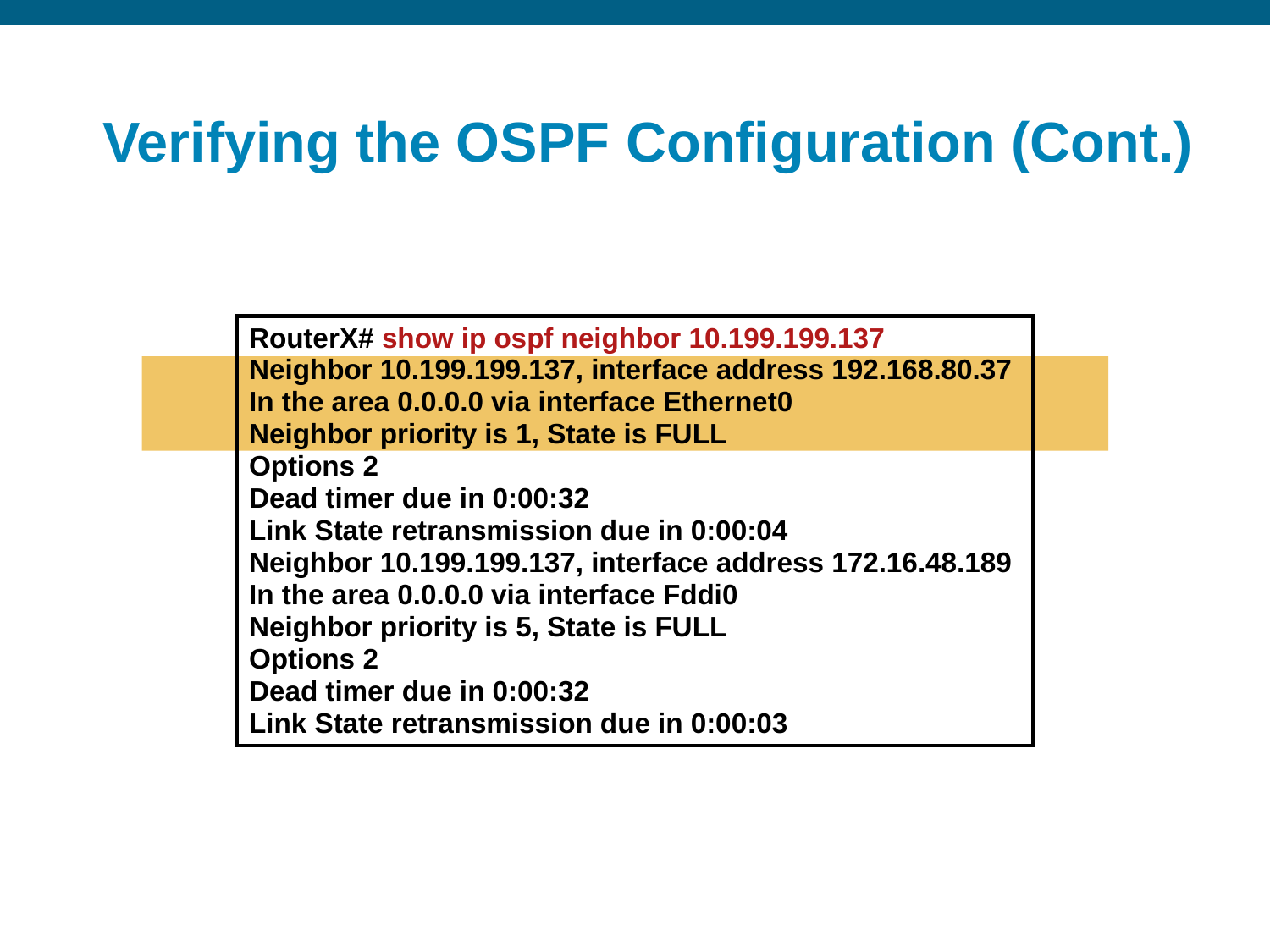

# Verifying the OSPF Configuration (Cont.)
RouterX# show ip ospf neighbor 10.199.199.137
Neighbor 10.199.199.137, interface address 192.168.80.37
In the area 0.0.0.0 via interface Ethernet0
Neighbor priority is 1, State is FULL
Options 2
Dead timer due in 0:00:32
Link State retransmission due in 0:00:04
Neighbor 10.199.199.137, interface address 172.16.48.189
In the area 0.0.0.0 via interface Fddi0
Neighbor priority is 5, State is FULL
Options 2
Dead timer due in 0:00:32
Link State retransmission due in 0:00:03